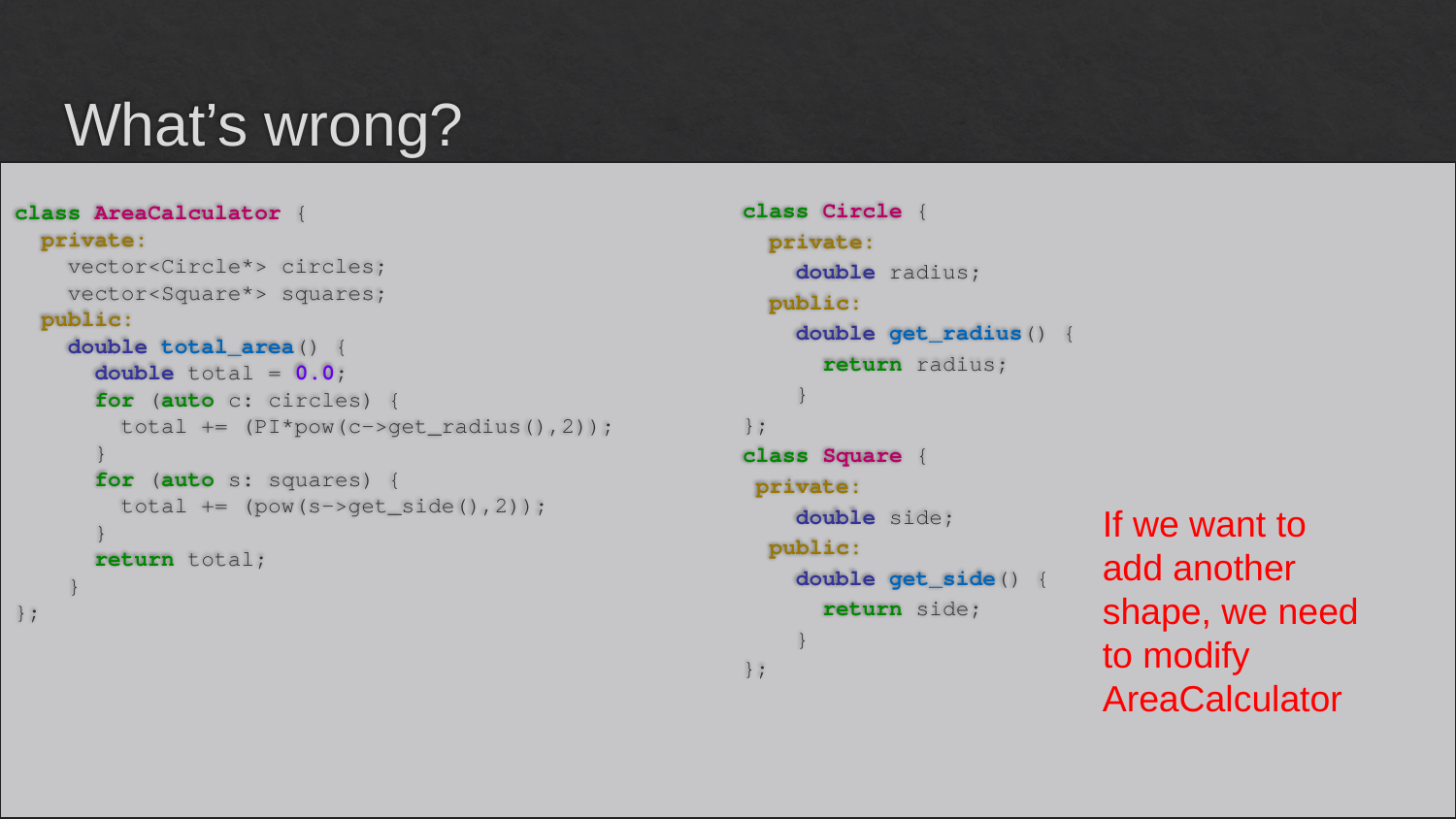

# What’s wrong?

class Circle {
  private:
    double radius;
  public:
    double get_radius() {
      return radius;
    }
};
class Square {
 private:
    double side;
  public:
    double get_side() {
      return side;
    }
};

class AreaCalculator {
  private:
    vector<Circle*> circles;
    vector<Square*> squares;
  public:
    double total_area() {
      double total = 0.0;
      for (auto c: circles) {
        total += (PI*pow(c->get_radius(),2));
      }
      for (auto s: squares) {
        total += (pow(s->get_side(),2));
      }
      return total;
    }
};
If we want to add another shape, we need to modify AreaCalculator